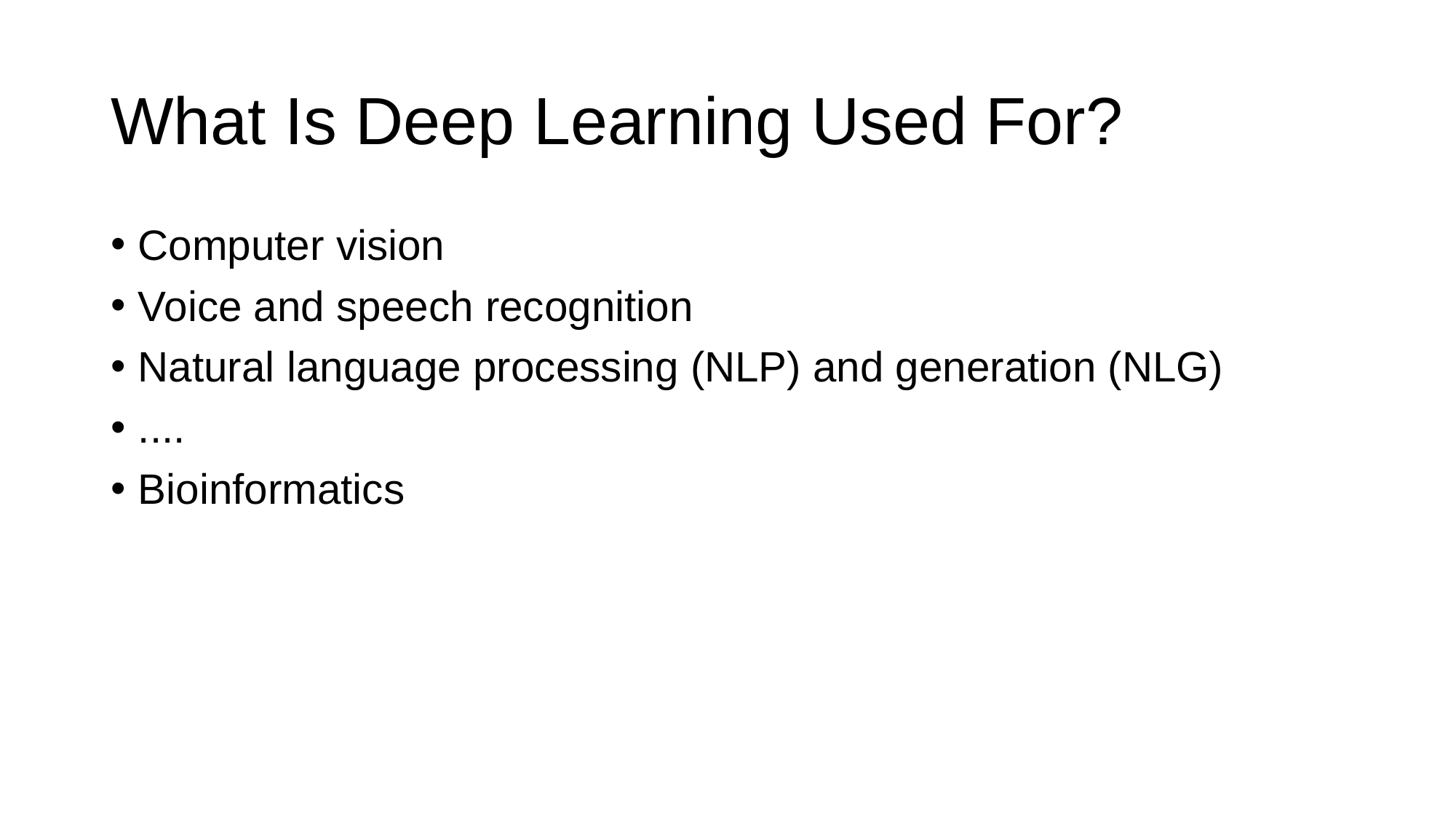

# What Is Deep Learning Used For?
Computer vision
Voice and speech recognition
Natural language processing (NLP) and generation (NLG)
....
Bioinformatics